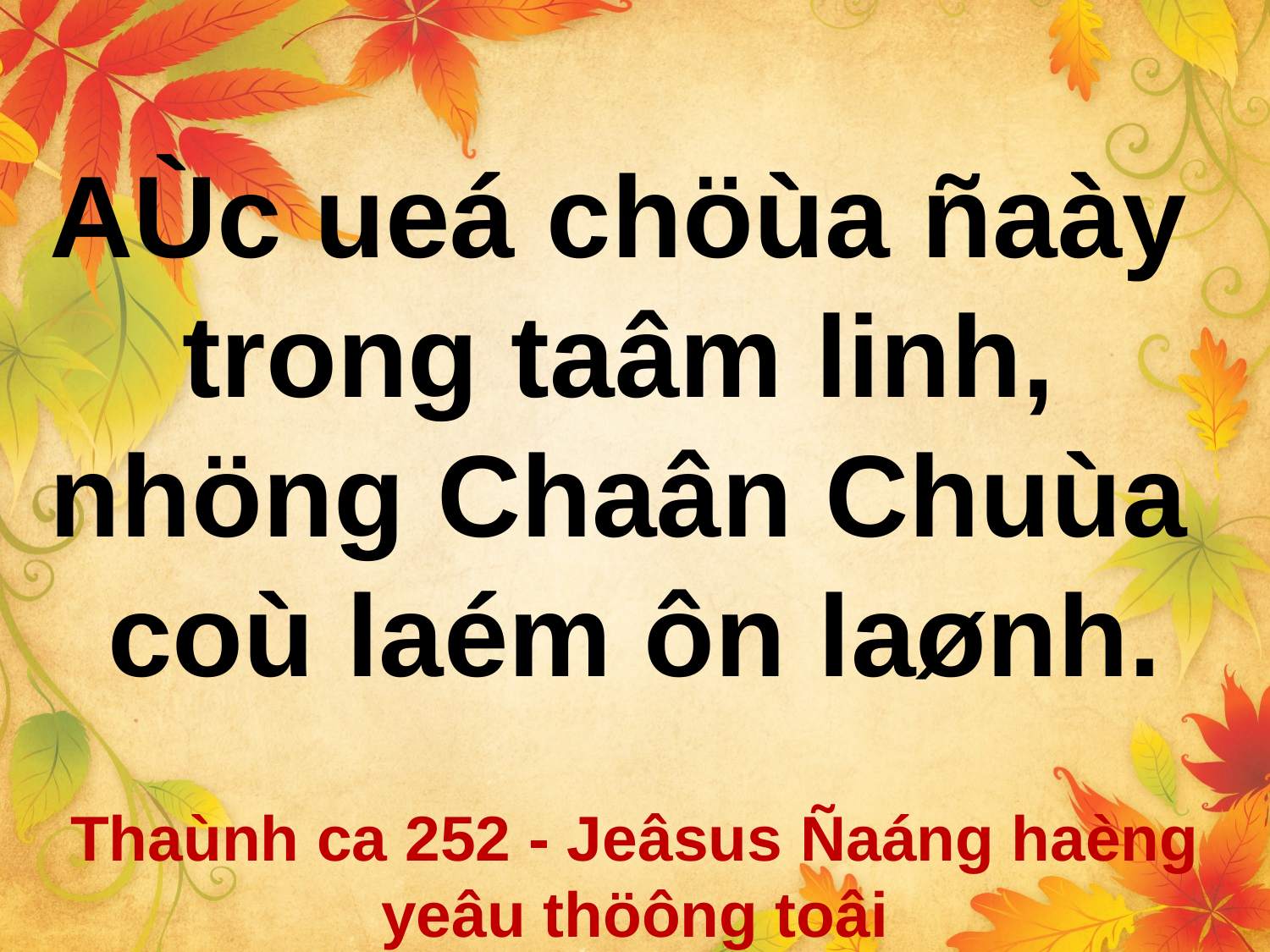

AÙc ueá chöùa ñaày
trong taâm linh,
nhöng Chaân Chuùa
coù laém ôn laønh.
Thaùnh ca 252 - Jeâsus Ñaáng haèng yeâu thöông toâi